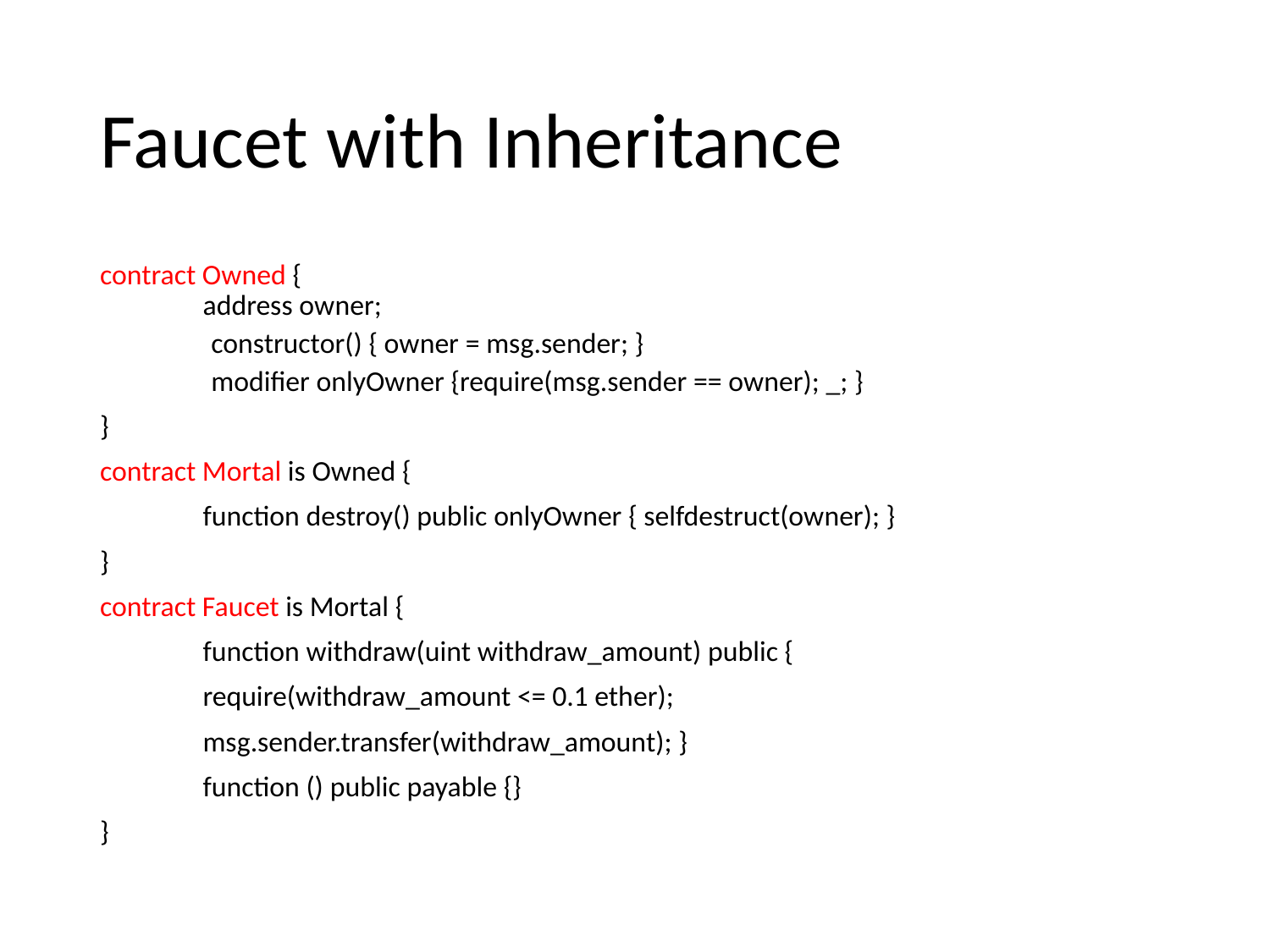

# Faucet with Inheritance
contract Owned {
	address owner;
constructor() { owner = msg.sender; }
modifier onlyOwner {require(msg.sender == owner); _; }
}
contract Mortal is Owned {
	function destroy() public onlyOwner { selfdestruct(owner); }
}
contract Faucet is Mortal {
	function withdraw(uint withdraw_amount) public {
		require(withdraw_amount <= 0.1 ether);
		msg.sender.transfer(withdraw_amount); }
	function () public payable {}
}